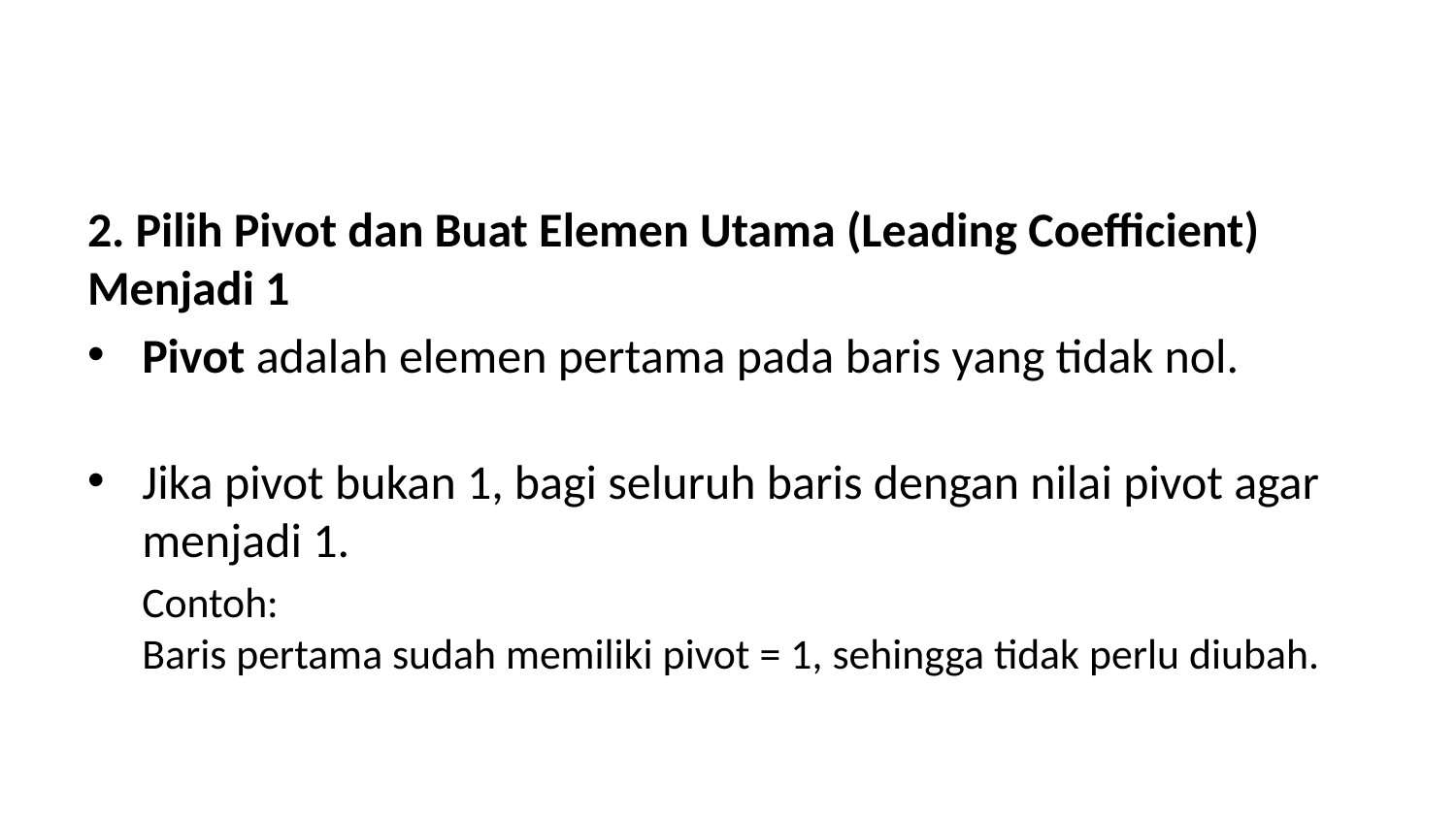

2. Pilih Pivot dan Buat Elemen Utama (Leading Coefficient) Menjadi 1
Pivot adalah elemen pertama pada baris yang tidak nol.
Jika pivot bukan 1, bagi seluruh baris dengan nilai pivot agar menjadi 1.
Contoh:
Baris pertama sudah memiliki pivot = 1, sehingga tidak perlu diubah.